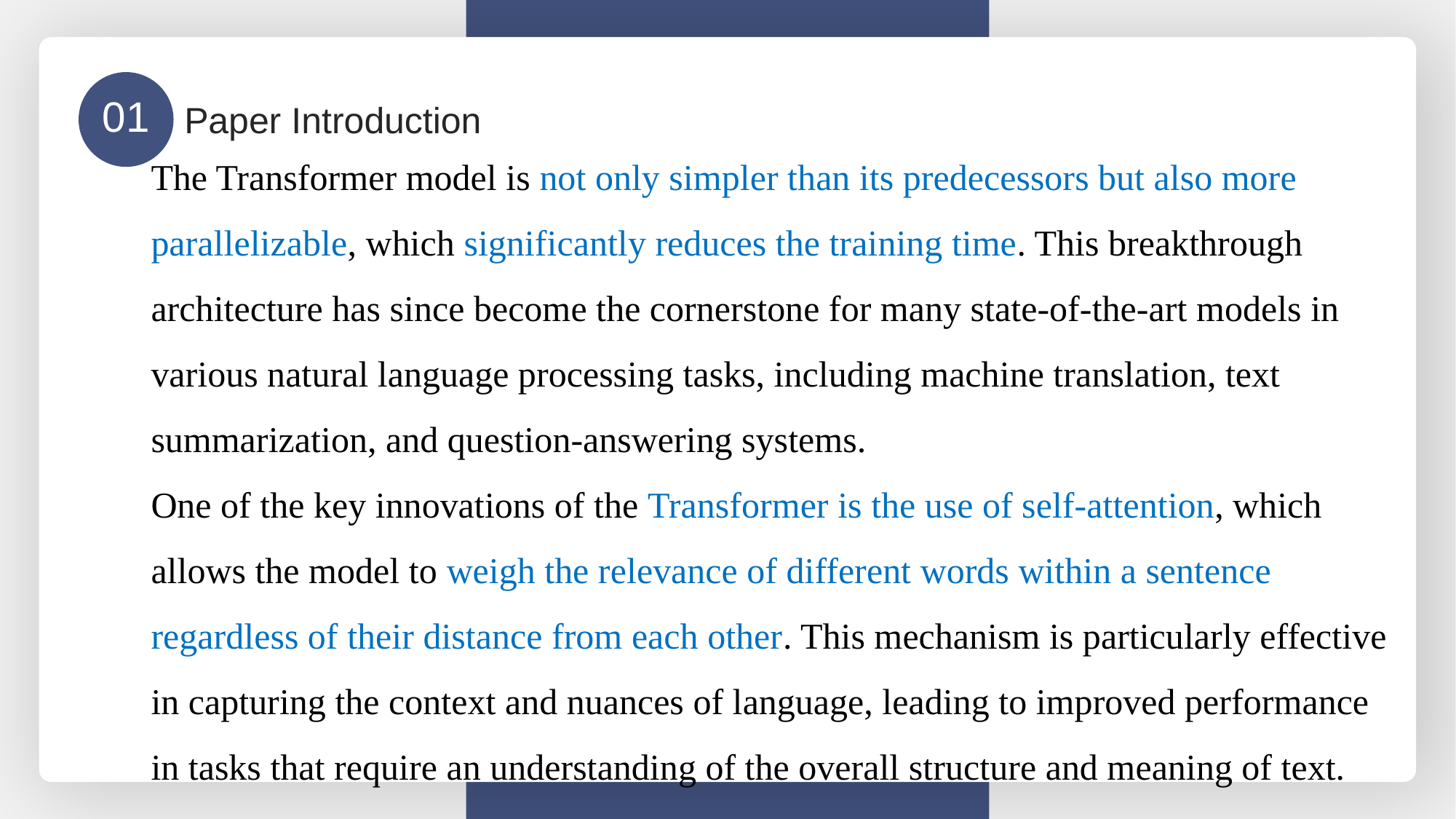

01
Paper Introduction
The Transformer model is not only simpler than its predecessors but also more parallelizable, which significantly reduces the training time. This breakthrough architecture has since become the cornerstone for many state-of-the-art models in various natural language processing tasks, including machine translation, text summarization, and question-answering systems.
One of the key innovations of the Transformer is the use of self-attention, which allows the model to weigh the relevance of different words within a sentence regardless of their distance from each other. This mechanism is particularly effective in capturing the context and nuances of language, leading to improved performance in tasks that require an understanding of the overall structure and meaning of text.